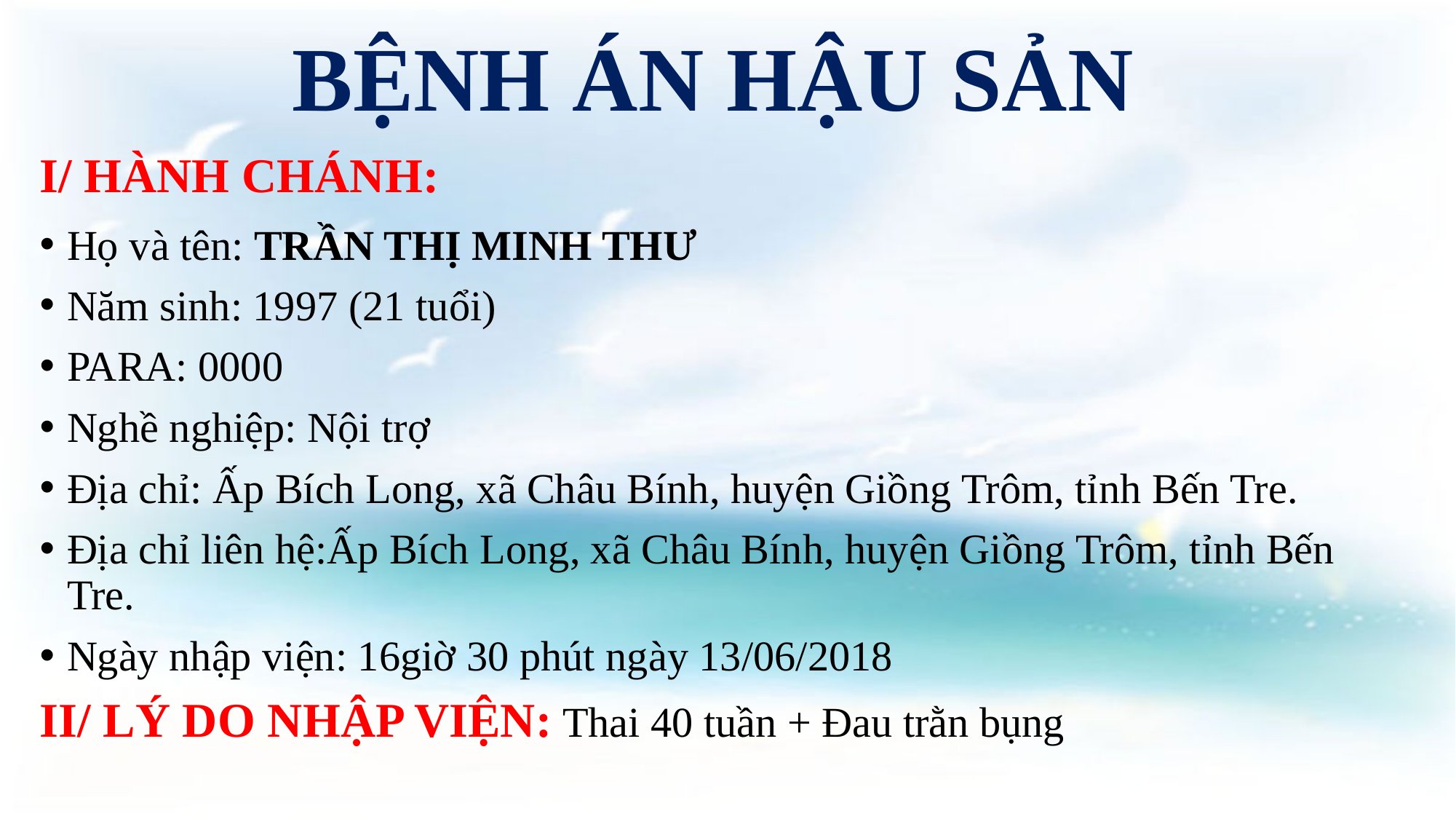

BỆNH ÁN HẬU SẢN
I/ HÀNH CHÁNH:
Họ và tên: TRẦN THỊ MINH THƯ
Năm sinh: 1997 (21 tuổi)
PARA: 0000
Nghề nghiệp: Nội trợ
Địa chỉ: Ấp Bích Long, xã Châu Bính, huyện Giồng Trôm, tỉnh Bến Tre.
Địa chỉ liên hệ:Ấp Bích Long, xã Châu Bính, huyện Giồng Trôm, tỉnh Bến Tre.
Ngày nhập viện: 16giờ 30 phút ngày 13/06/2018
II/ LÝ DO NHẬP VIỆN: Thai 40 tuần + Đau trằn bụng